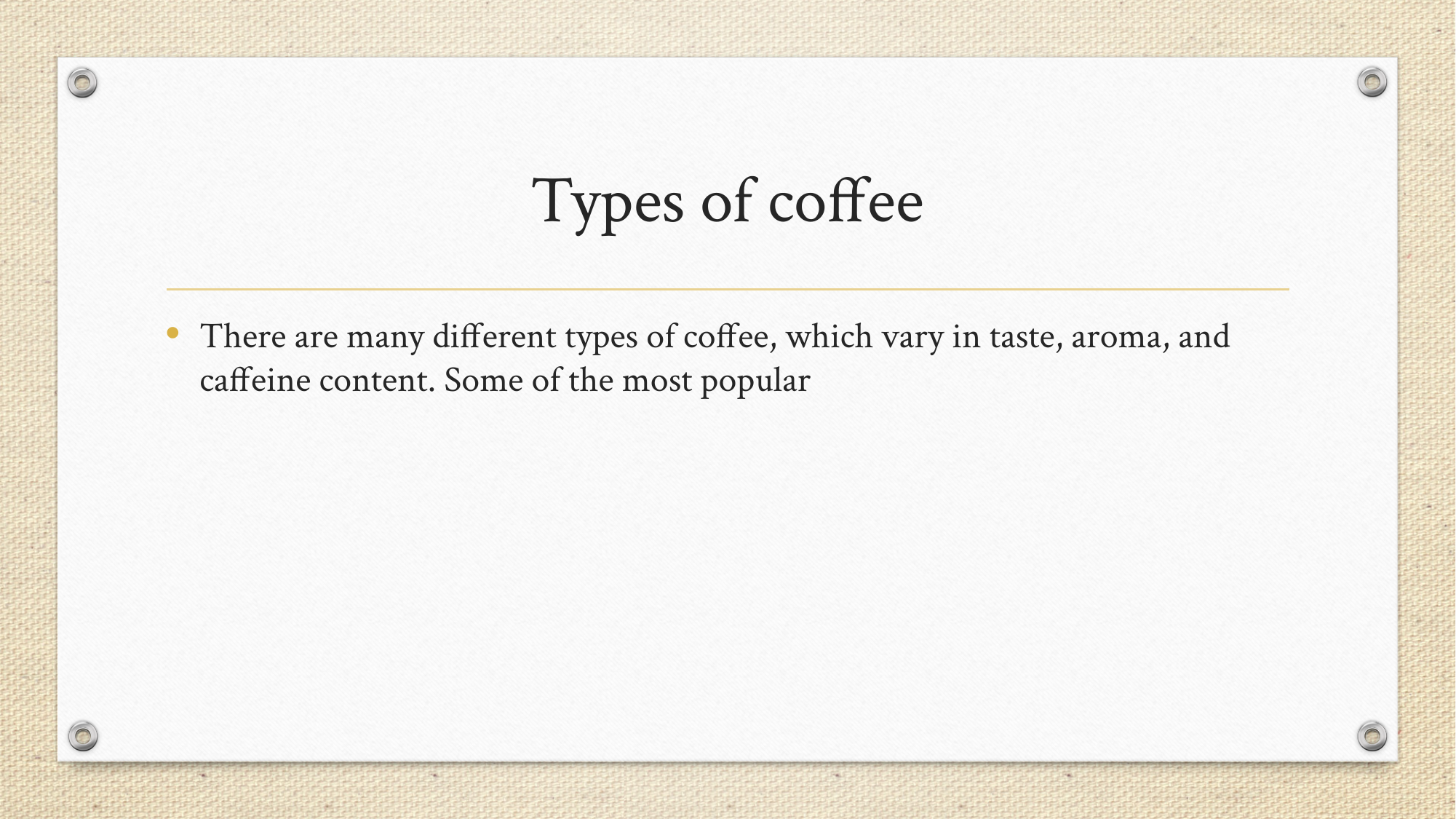

# Types of coffee
There are many different types of coffee, which vary in taste, aroma, and caffeine content. Some of the most popular